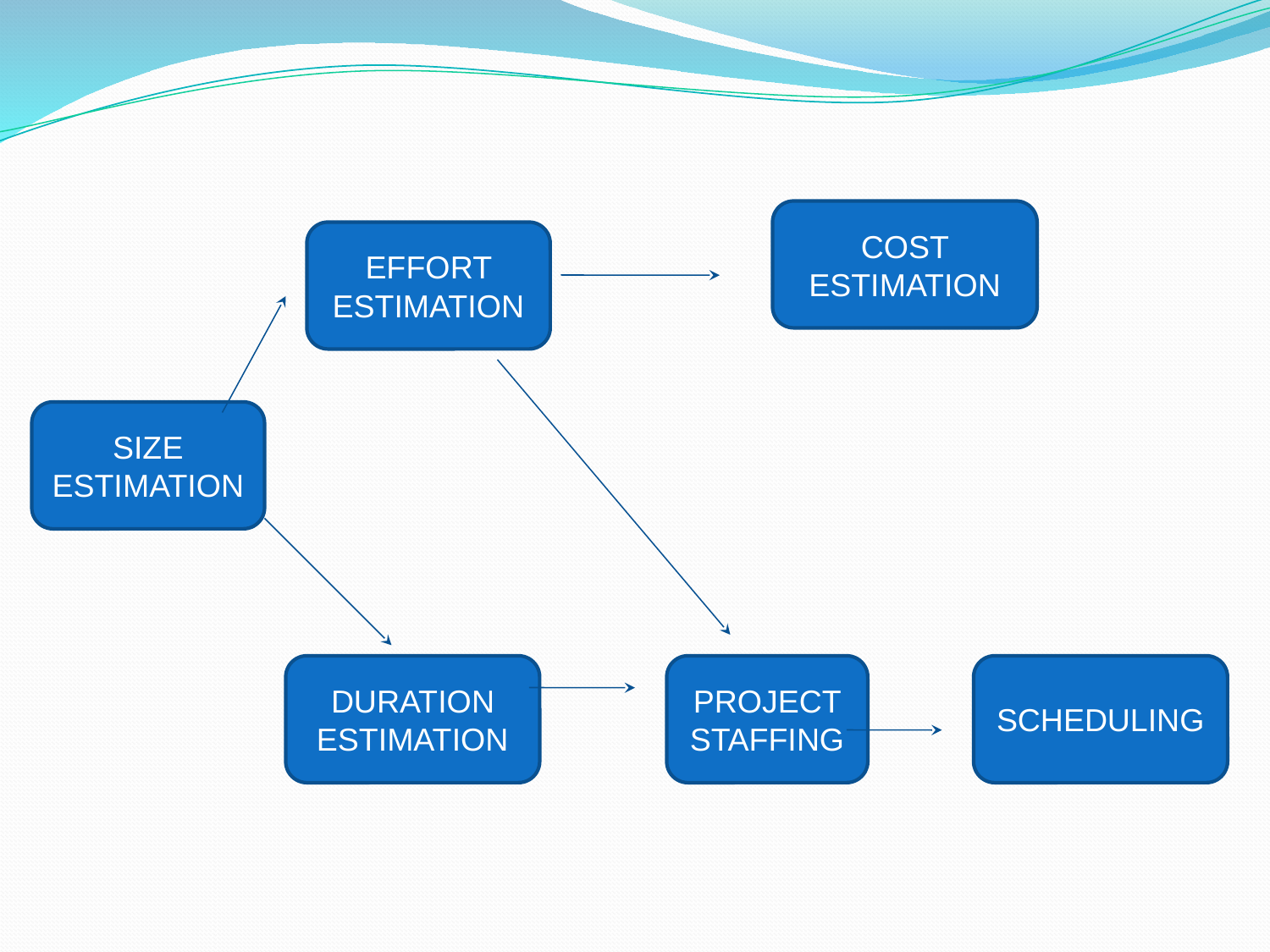

COST ESTIMATION
EFFORT ESTIMATION
SIZE ESTIMATION
DURATION ESTIMATION
PROJECT STAFFING
SCHEDULING